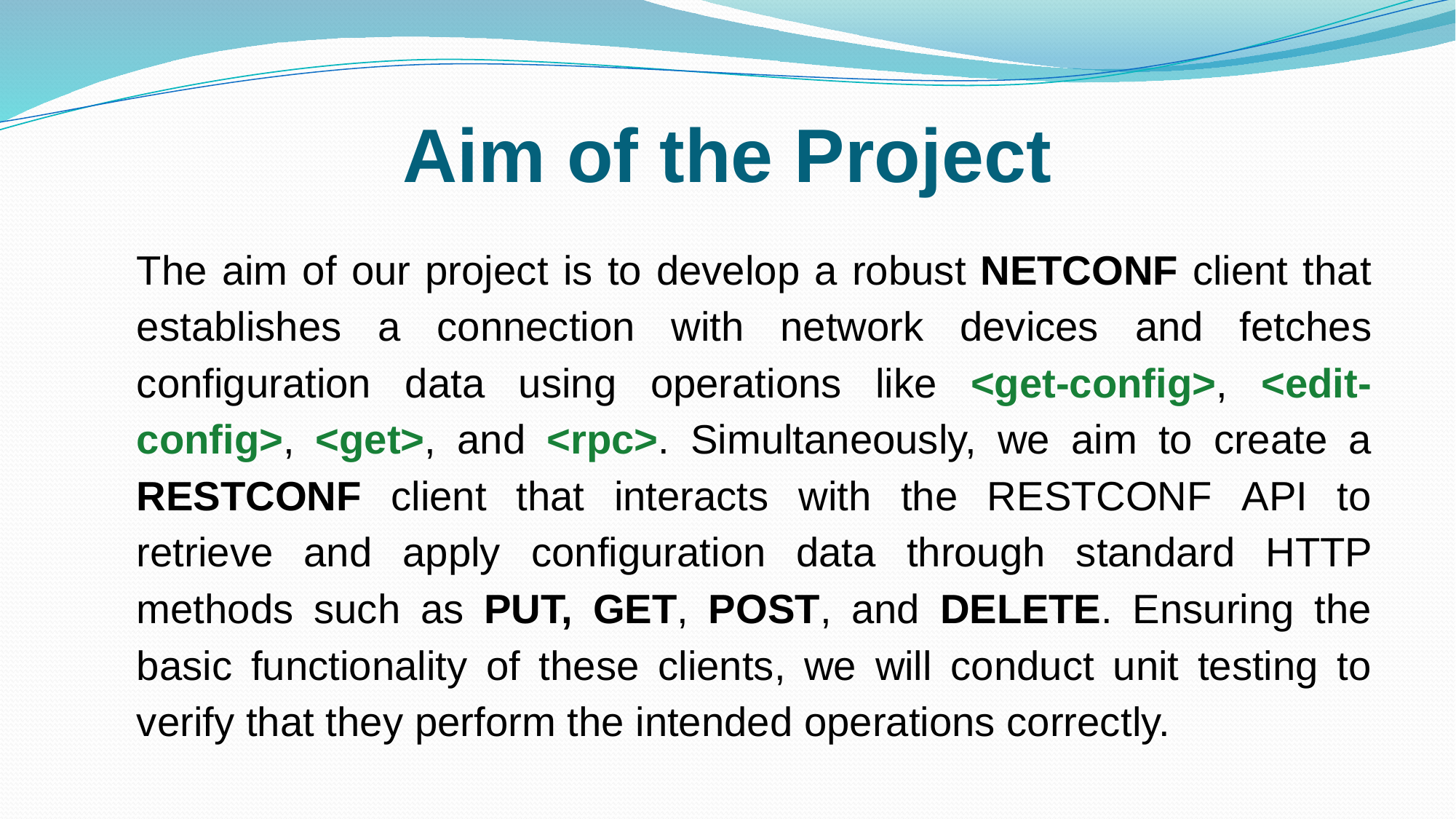

# Aim of the Project
The aim of our project is to develop a robust NETCONF client that establishes a connection with network devices and fetches configuration data using operations like <get-config>, <edit-config>, <get>, and <rpc>. Simultaneously, we aim to create a RESTCONF client that interacts with the RESTCONF API to retrieve and apply configuration data through standard HTTP methods such as PUT, GET, POST, and DELETE. Ensuring the basic functionality of these clients, we will conduct unit testing to verify that they perform the intended operations correctly.